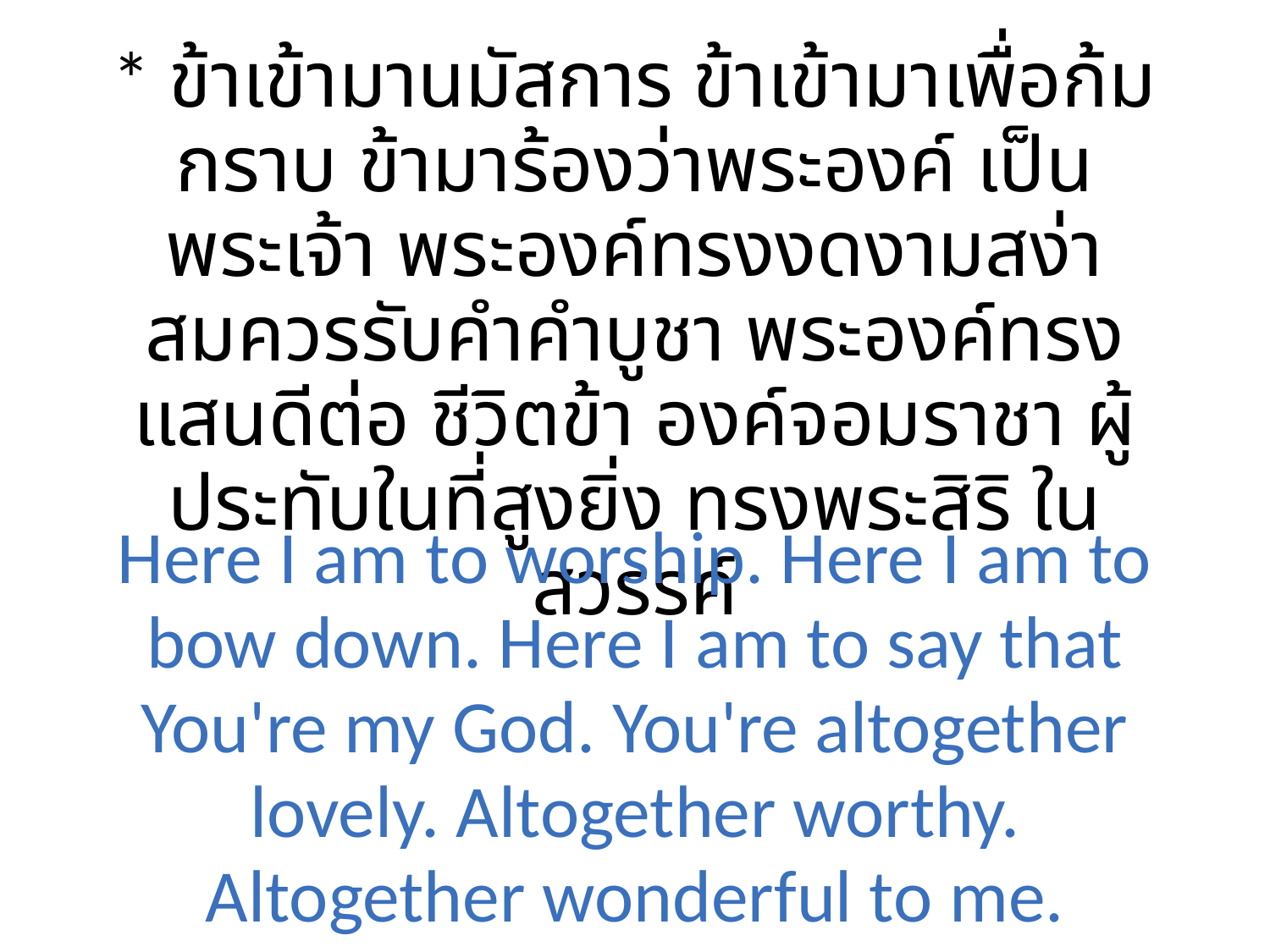

* ข้าเข้ามานมัสการ ข้าเข้ามาเพื่อก้มกราบ ข้ามาร้องว่าพระองค์ เป็นพระเจ้า พระองค์ทรงงดงามสง่า สมควรรับคำคำบูชา พระองค์ทรงแสนดีต่อ ชีวิตข้า องค์จอมราชา ผู้ประทับในที่สูงยิ่ง ทรงพระสิริ ในสวรรค์
Here I am to worship. Here I am to bow down. Here I am to say that You're my God. You're altogether lovely. Altogether worthy. Altogether wonderful to me.